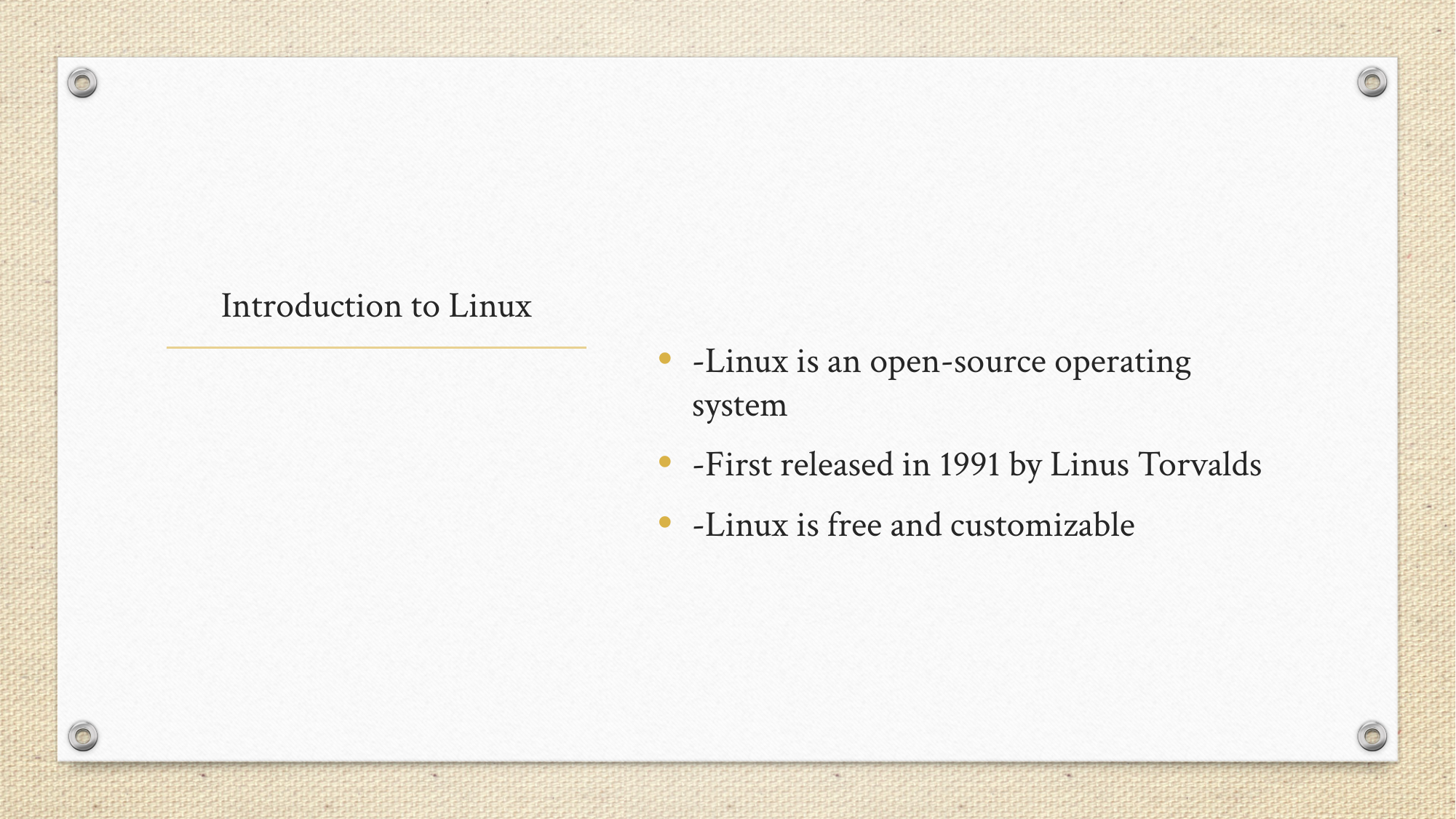

-Linux is an open-source operating system
-First released in 1991 by Linus Torvalds
-Linux is free and customizable
# Introduction to Linux